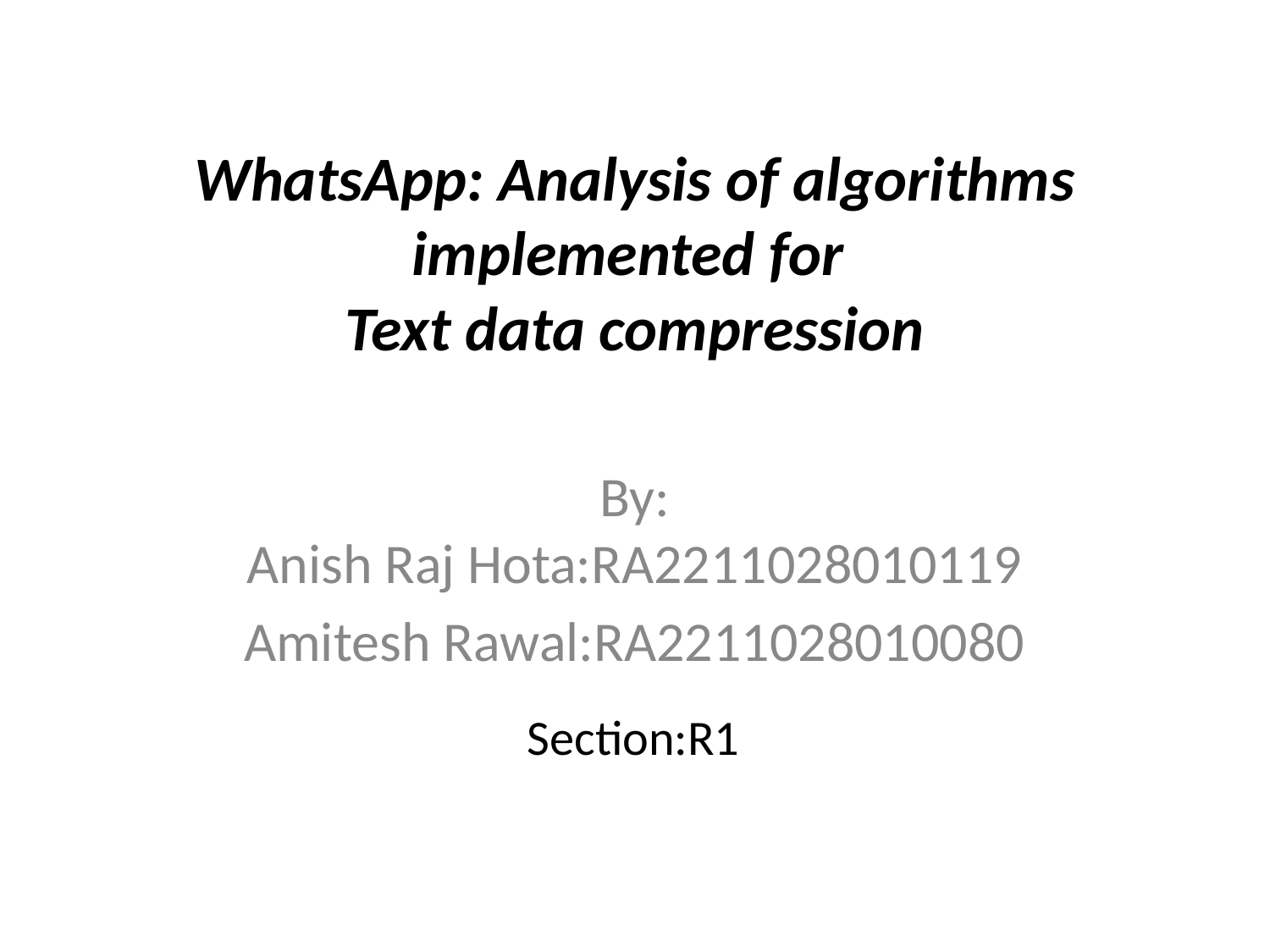

# WhatsApp: Analysis of algorithms implemented for Text data compression
By:
Anish Raj Hota:RA2211028010119
Amitesh Rawal:RA2211028010080
Section:R1